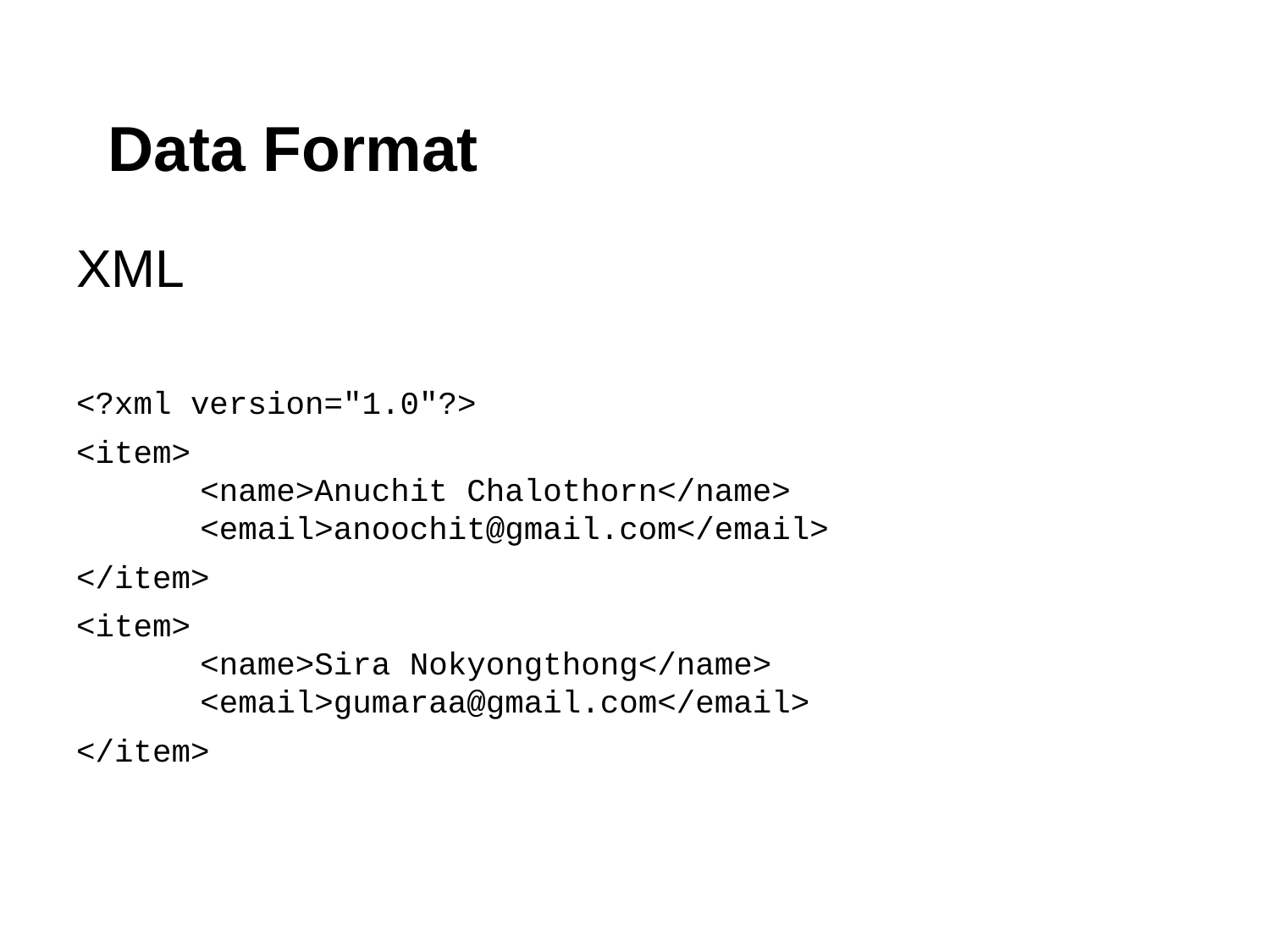

# Data Format
XML

<?xml version="1.0"?>
<item>
    <name>Anuchit Chalothorn</name>
    <email>anoochit@gmail.com</email>
</item>
<item>
    <name>Sira Nokyongthong</name>
    <email>gumaraa@gmail.com</email>
</item>